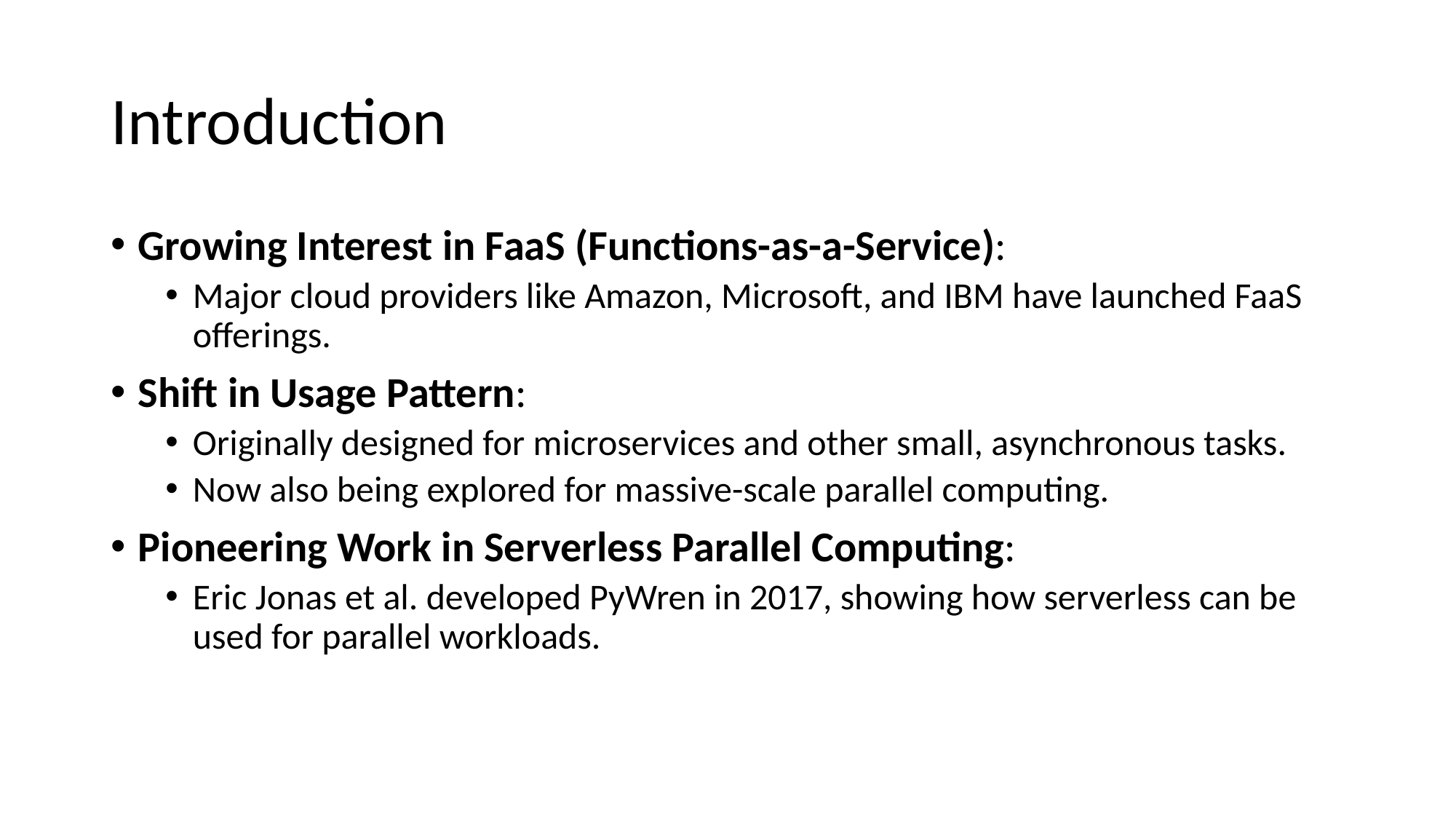

# Introduction
Growing Interest in FaaS (Functions-as-a-Service):
Major cloud providers like Amazon, Microsoft, and IBM have launched FaaS offerings.
Shift in Usage Pattern:
Originally designed for microservices and other small, asynchronous tasks.
Now also being explored for massive-scale parallel computing.
Pioneering Work in Serverless Parallel Computing:
Eric Jonas et al. developed PyWren in 2017, showing how serverless can be used for parallel workloads.